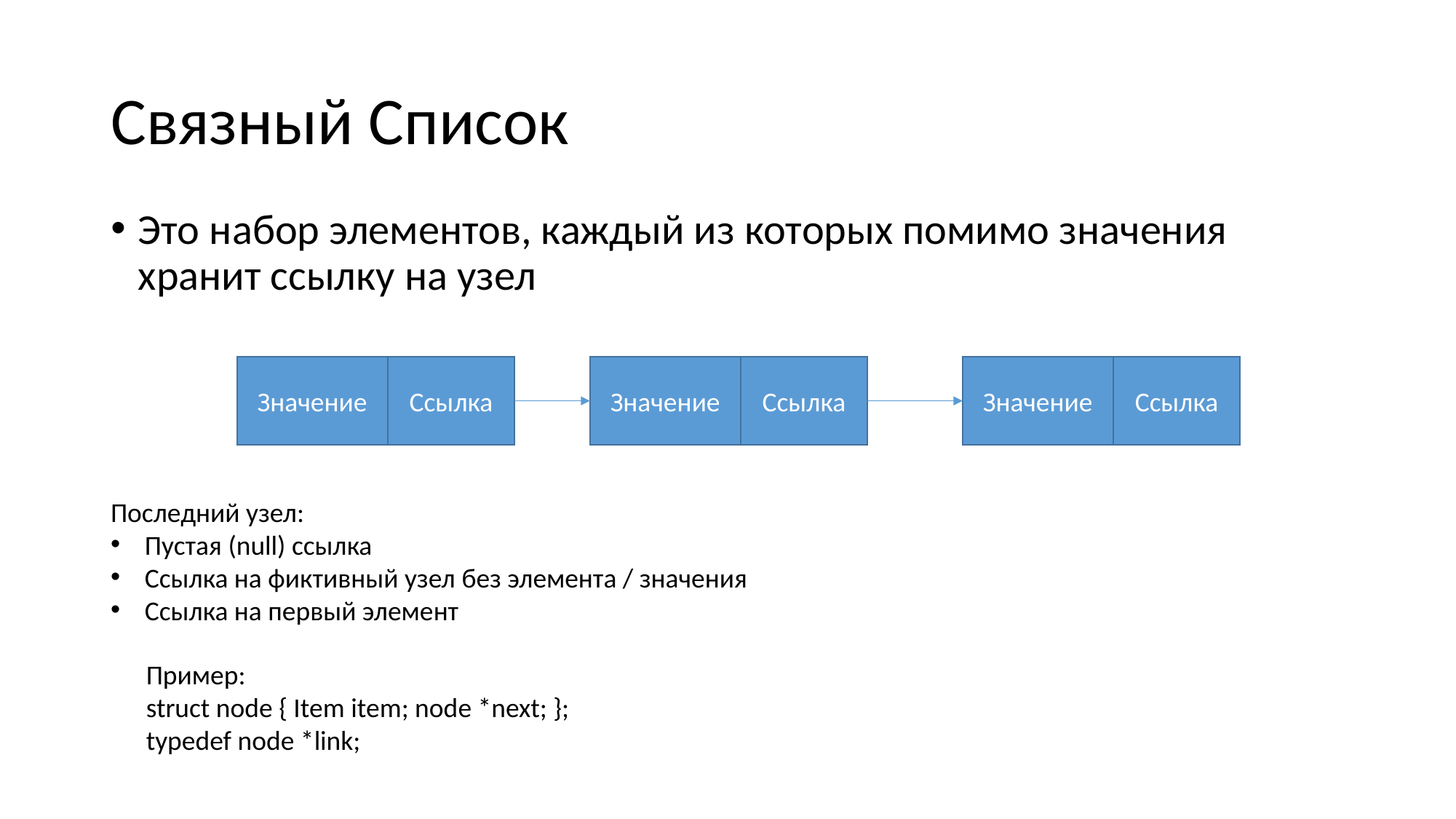

# Связный Список
Это набор элементов, каждый из которых помимо значения хранит ссылку на узел
Значение
Ссылка
Значение
Ссылка
Значение
Ссылка
Последний узел:
Пустая (null) ссылка
Ссылка на фиктивный узел без элемента / значения
Ссылка на первый элемент
Пример:
struct node { Item item; node *next; };
typedef node *link;